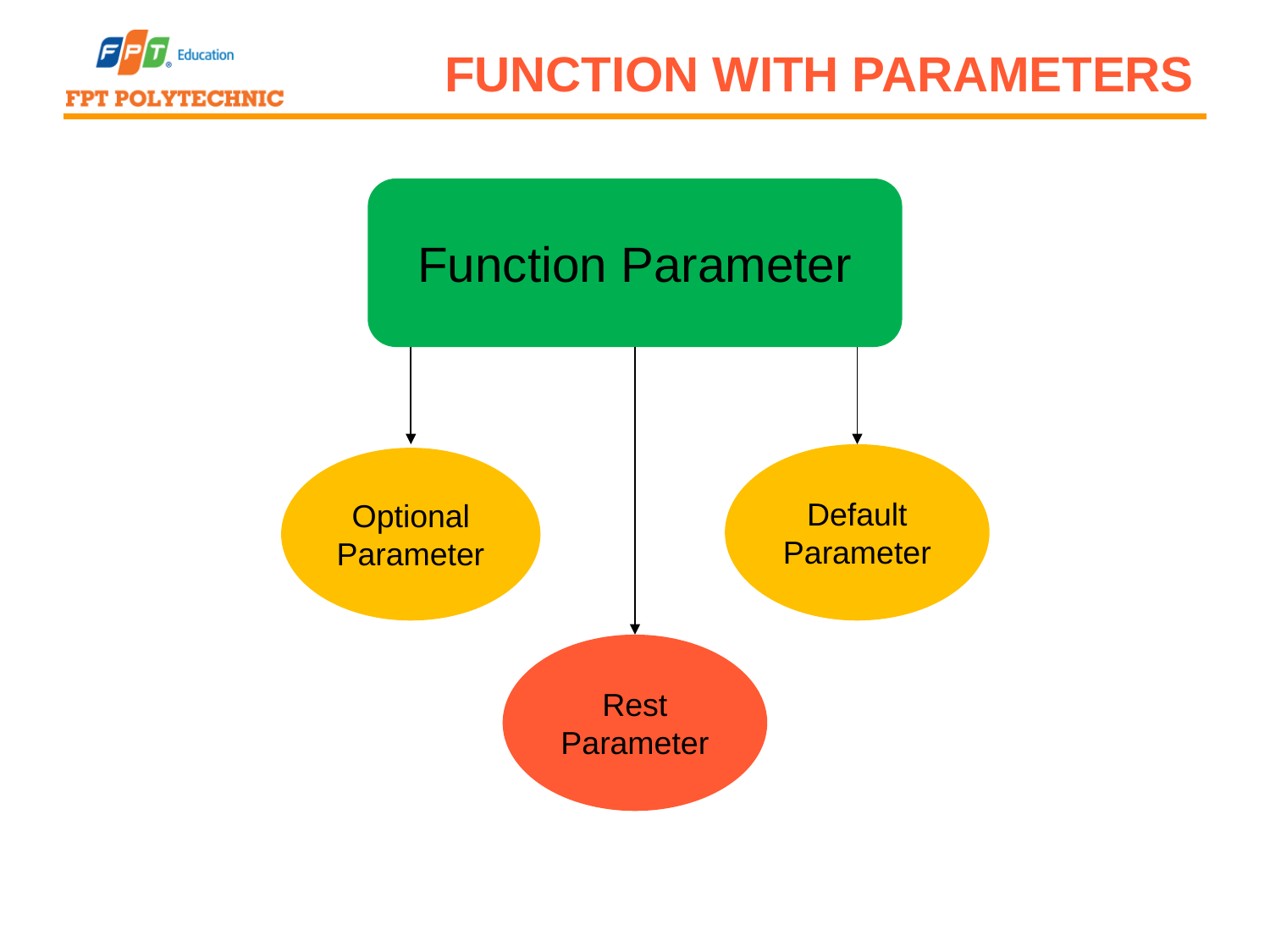

# Function with parameters
Function Parameter
Default Parameter
Optional Parameter
Rest Parameter